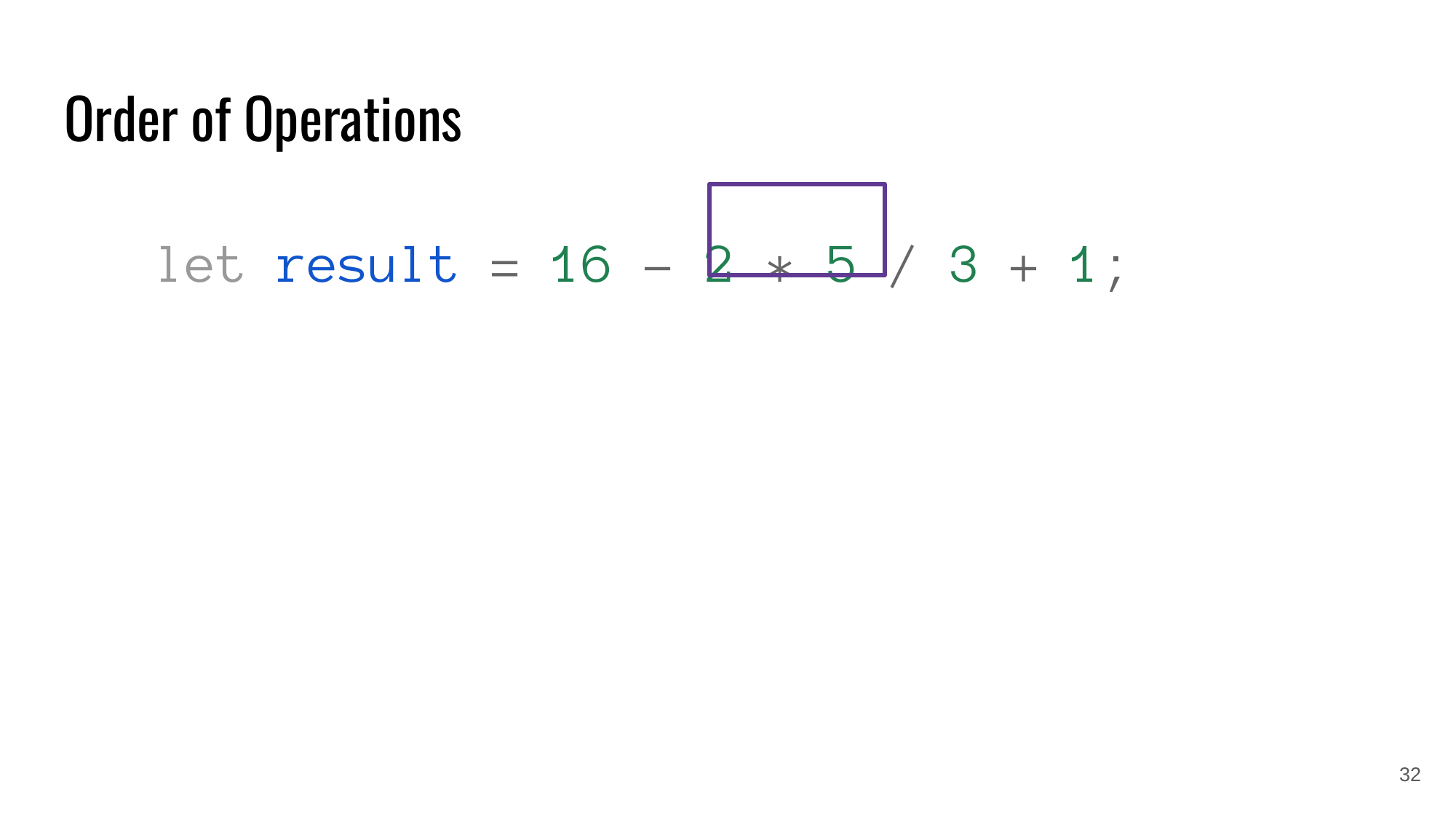

# Order of Operations
   let result = 16 - 2 * 5 / 3 + 1;

32